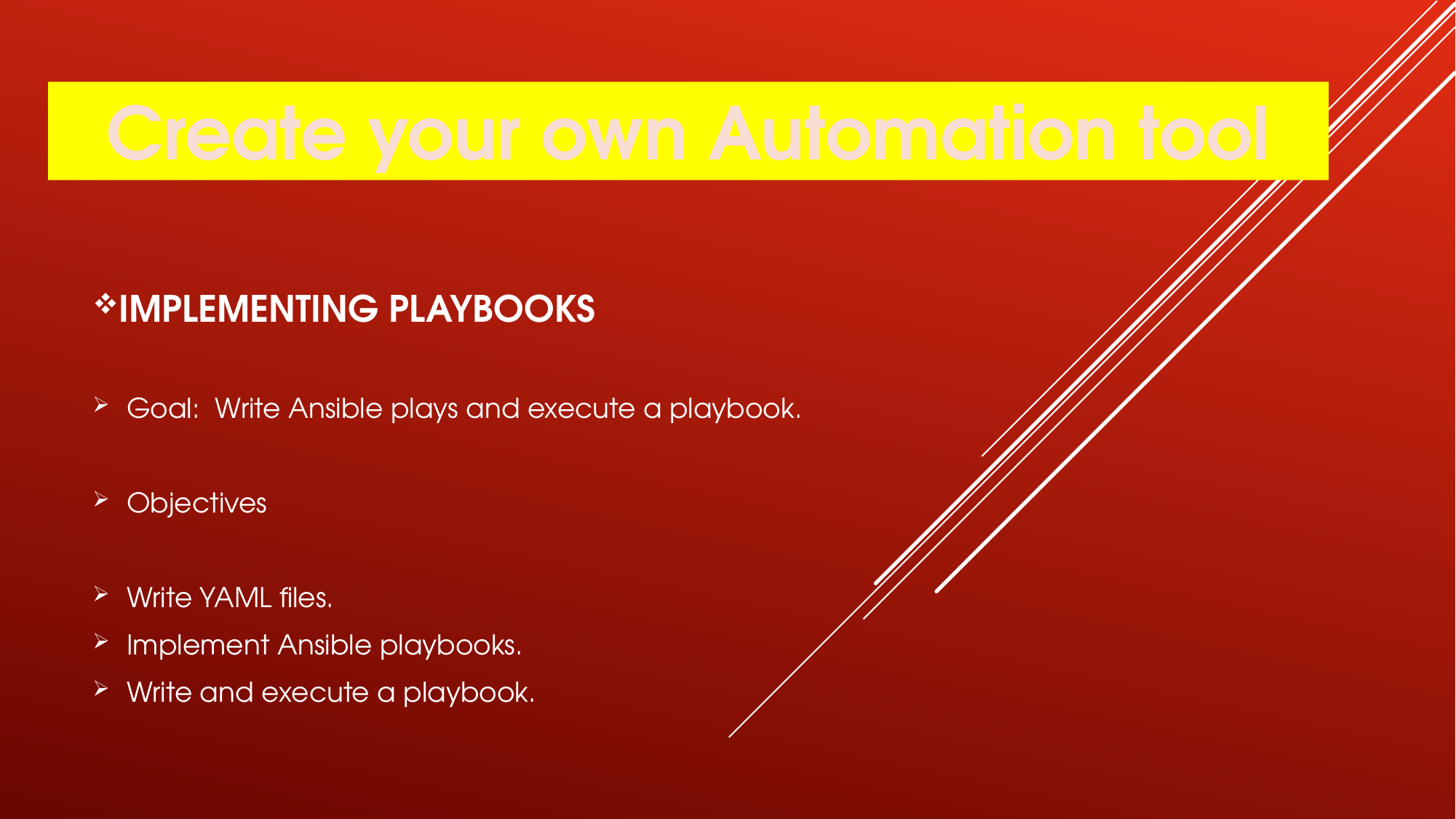

Create your own Automation tool

IMPLEMENTING PLAYBOOKS

Goal:  Write Ansible plays and execute a playbook.

Objectives

Write YAML files.
Implement Ansible playbooks.
Write and execute a playbook.